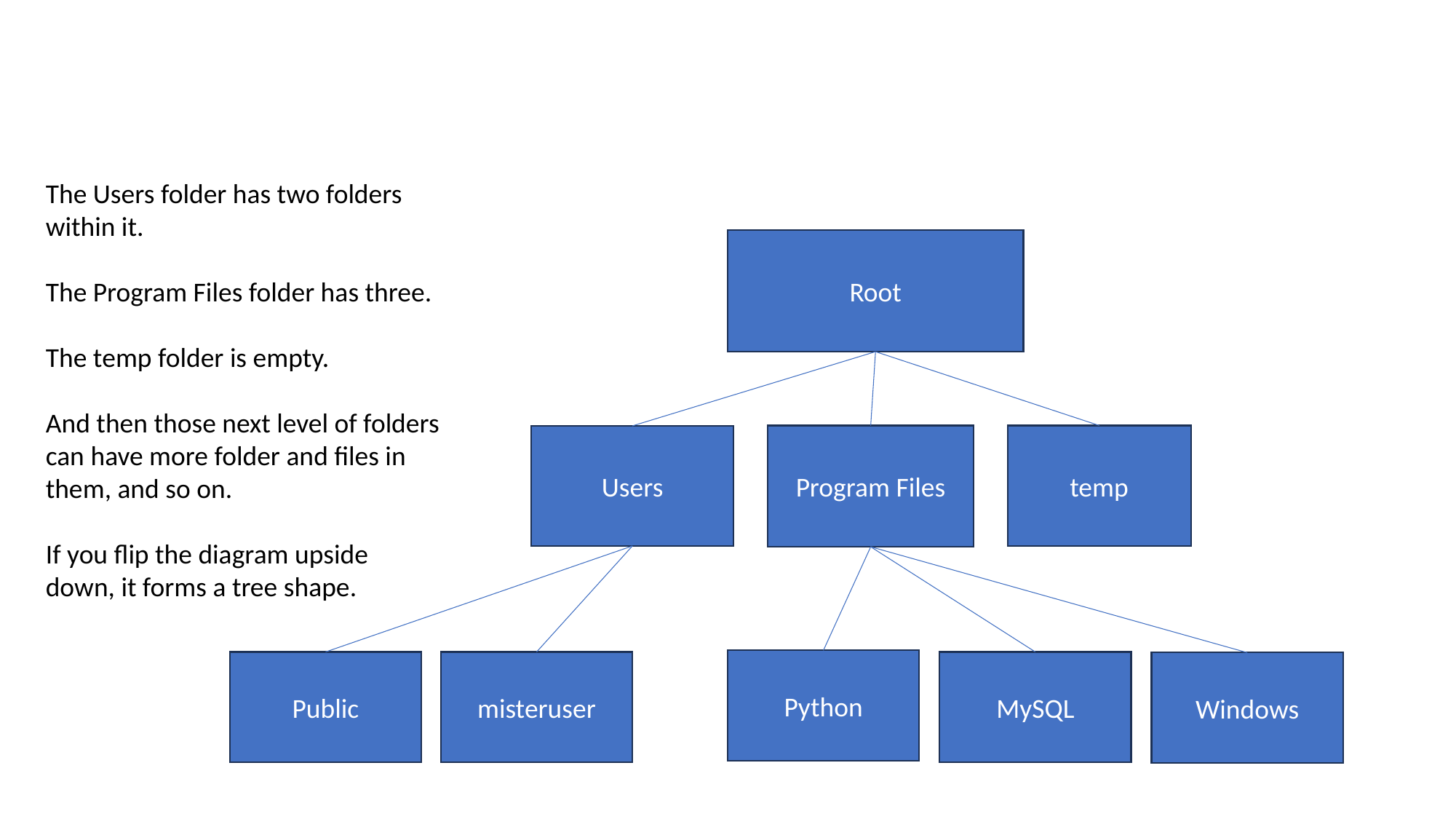

#
The Users folder has two folders within it.

The Program Files folder has three.

The temp folder is empty.

And then those next level of folders can have more folder and files in them, and so on.

If you flip the diagram upside down, it forms a tree shape.
Root
Program Files
temp
Users
Python
Public
misteruser
MySQL
Windows